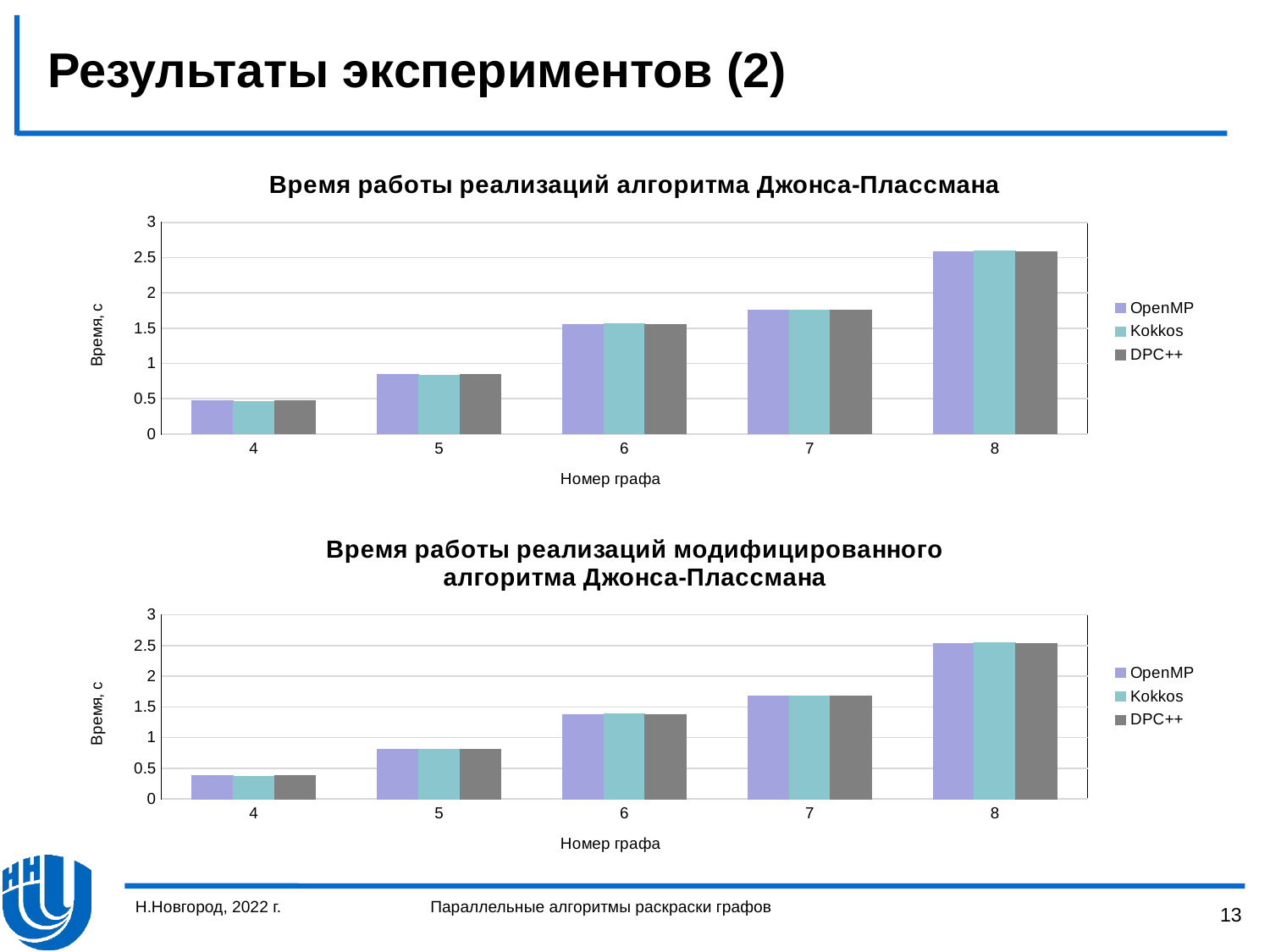

# Результаты экспериментов (2)

### Chart: Время работы реализаций алгоритма Джонса-Плассмана

| Category | OpenMP | Kokkos | DPC++ |
|---|---|---|---|
| 4 | 0.47 | 0.46 | 0.47 |
| 5 | 0.84 | 0.83 | 0.84 |
| 6 | 1.55 | 1.57 | 1.55 |
| 7 | 1.76 | 1.76 | 1.76 |
| 8 | 2.58 | 2.59 | 2.58 |

### Chart: Время работы реализаций модифицированного
алгоритма Джонса-Плассмана

| Category | OpenMP | Kokkos | DPC++ |
|---|---|---|---|
| 4 | 0.38 | 0.37 | 0.38 |
| 5 | 0.81 | 0.81 | 0.81 |
| 6 | 1.38 | 1.39 | 1.38 |
| 7 | 1.67 | 1.67 | 1.67 |
| 8 | 2.54 | 2.55 | 2.54 |
Н.Новгород, 2022 г.
Параллельные алгоритмы раскраски графов